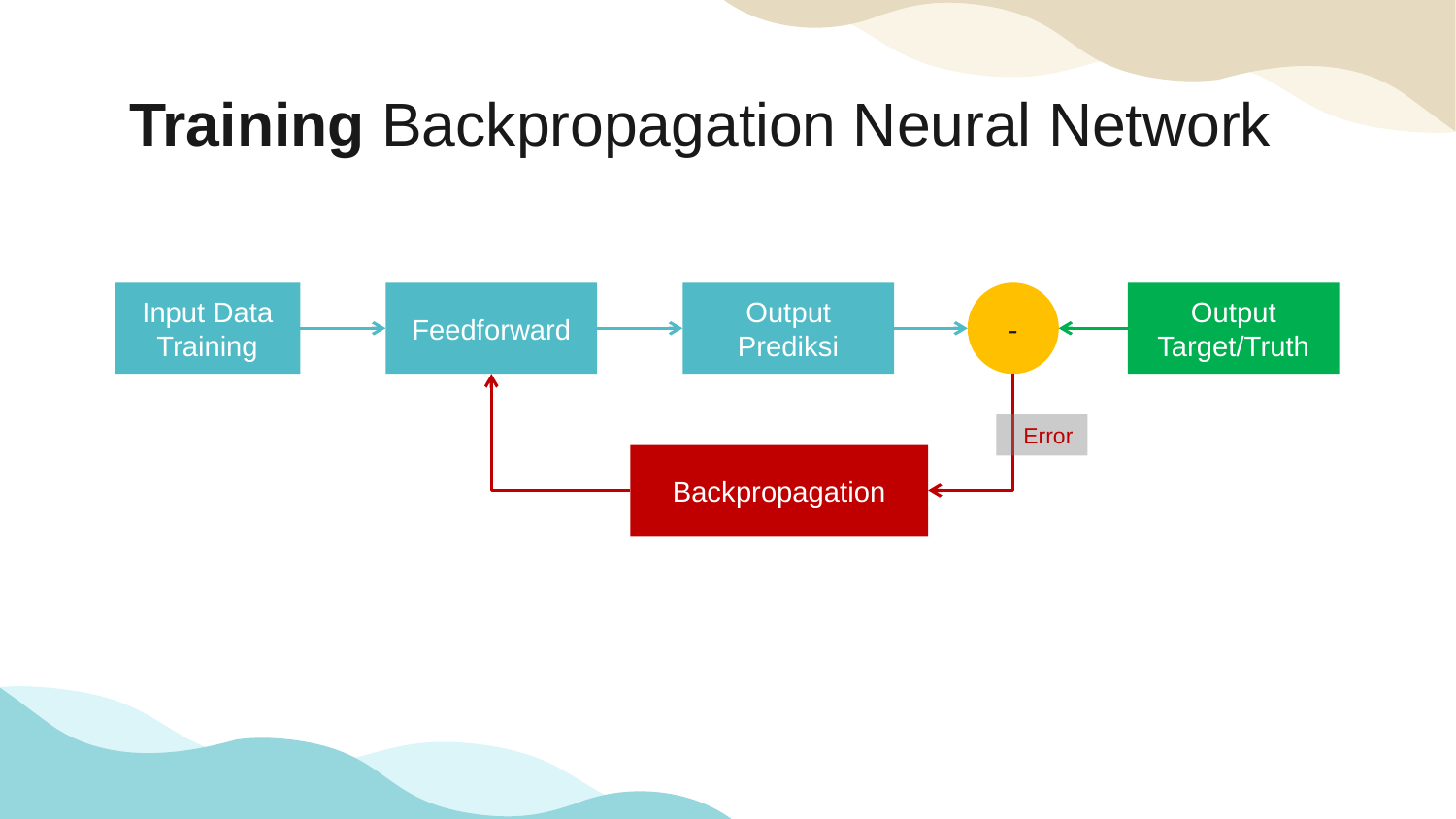

# Training Backpropagation Neural Network
Input Data Training
Feedforward
Output Prediksi
-
Output Target/Truth
Error
Backpropagation